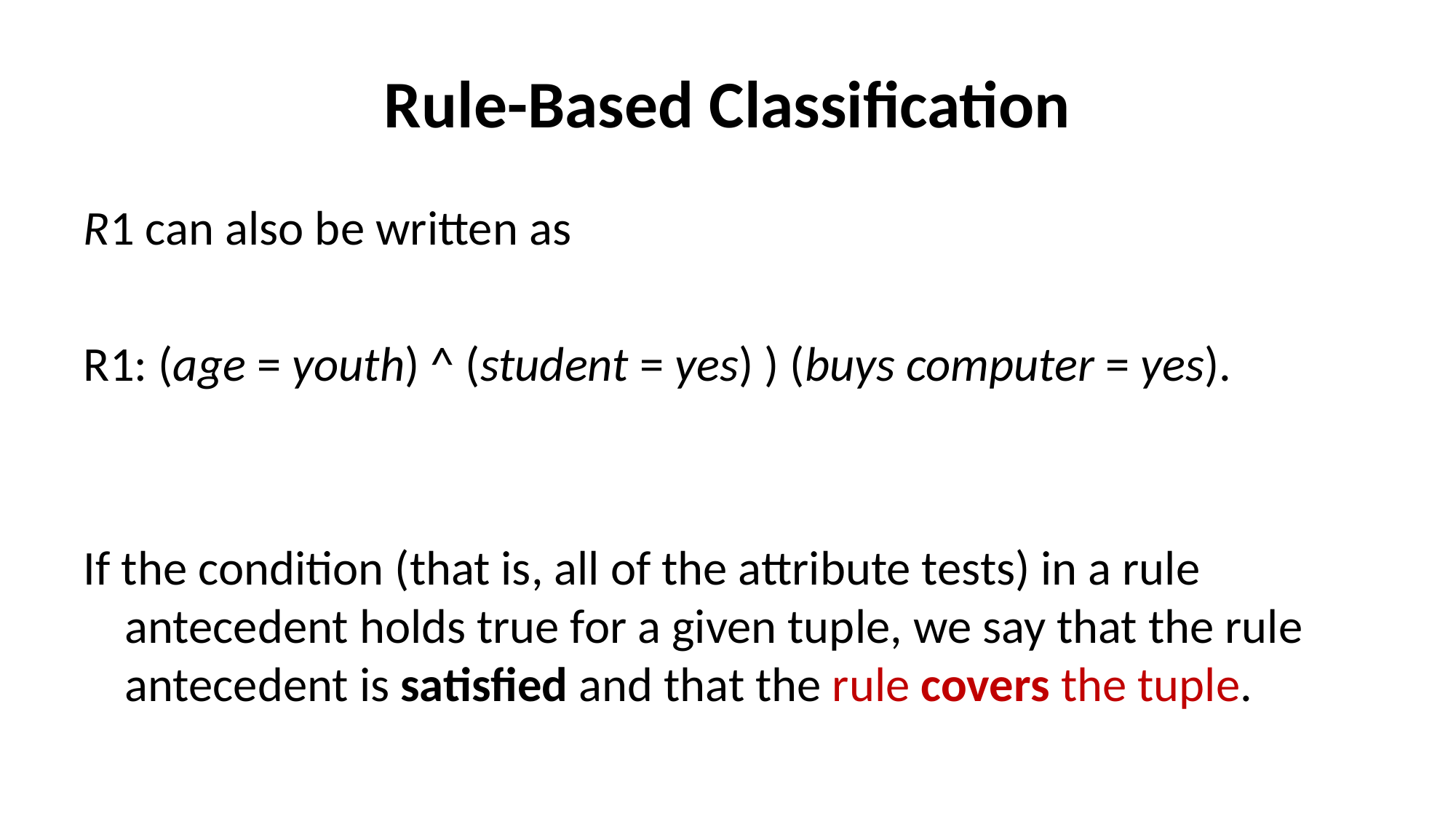

# Rule-Based Classification
R1 can also be written as

R1: (age = youth) ^ (student = yes) ) (buys computer = yes).

If the condition (that is, all of the attribute tests) in a rule antecedent holds true for a given tuple, we say that the rule antecedent is satisfied and that the rule covers the tuple.